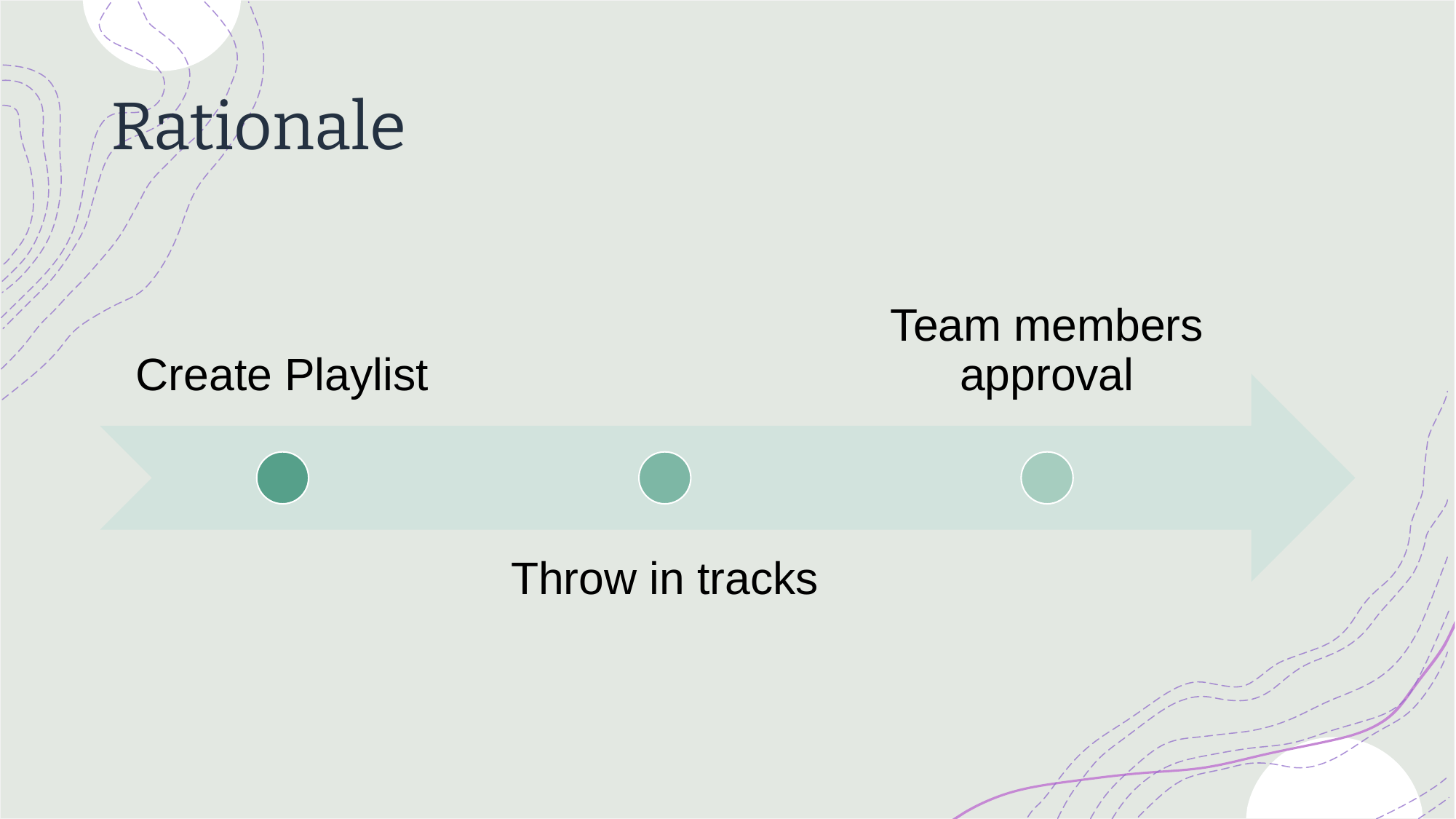

# Rationale
Create Playlist
Throw in tracks
Team members approval